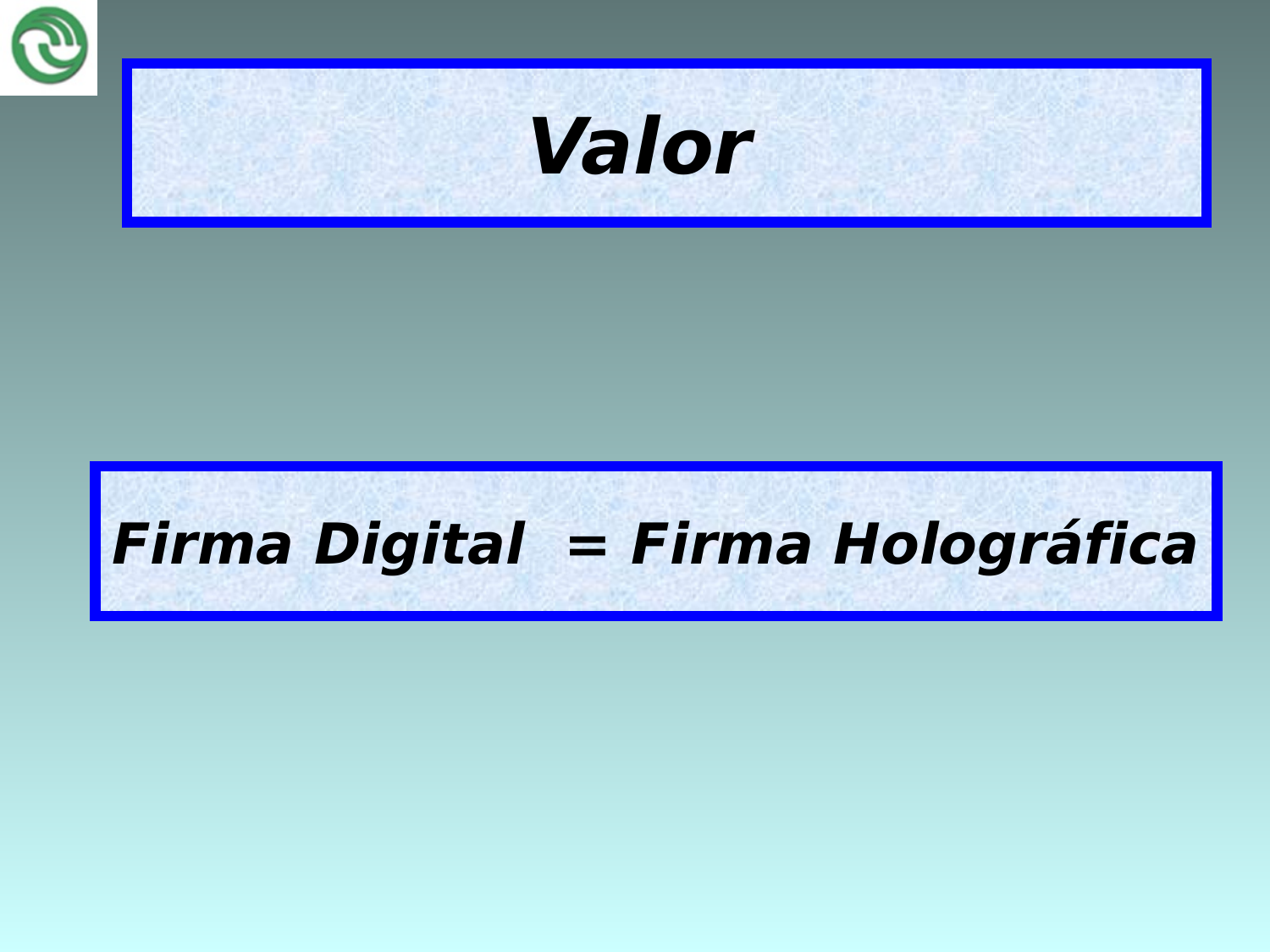

# Valor
Firma Digital  = Firma Holográfica